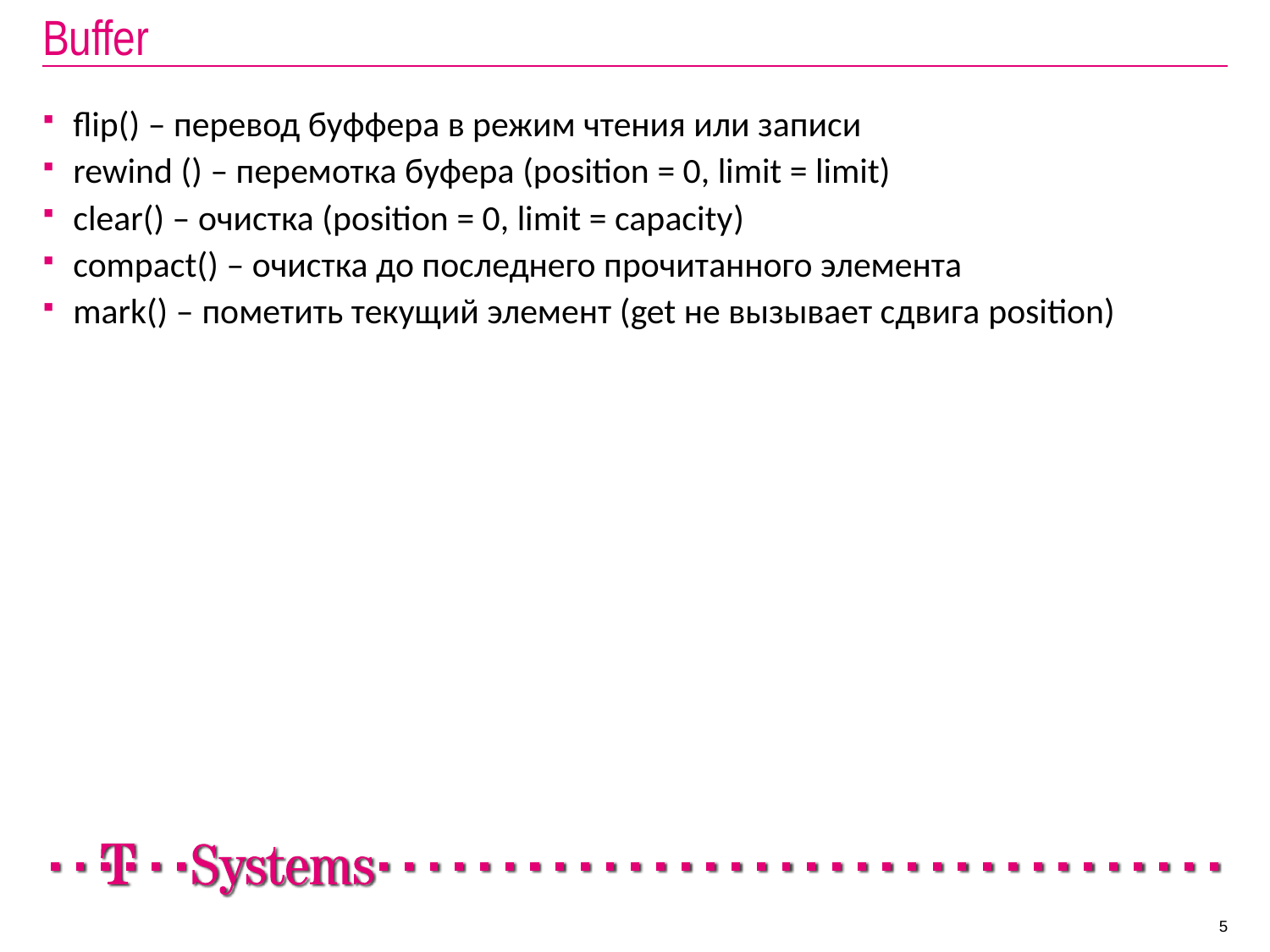

# Buffer
flip() – перевод буффера в режим чтения или записи
rewind () – перемотка буфера (position = 0, limit = limit)
clear() – очистка (position = 0, limit = capacity)
compact() – очистка до последнего прочитанного элемента
mark() – пометить текущий элемент (get не вызывает сдвига position)

5